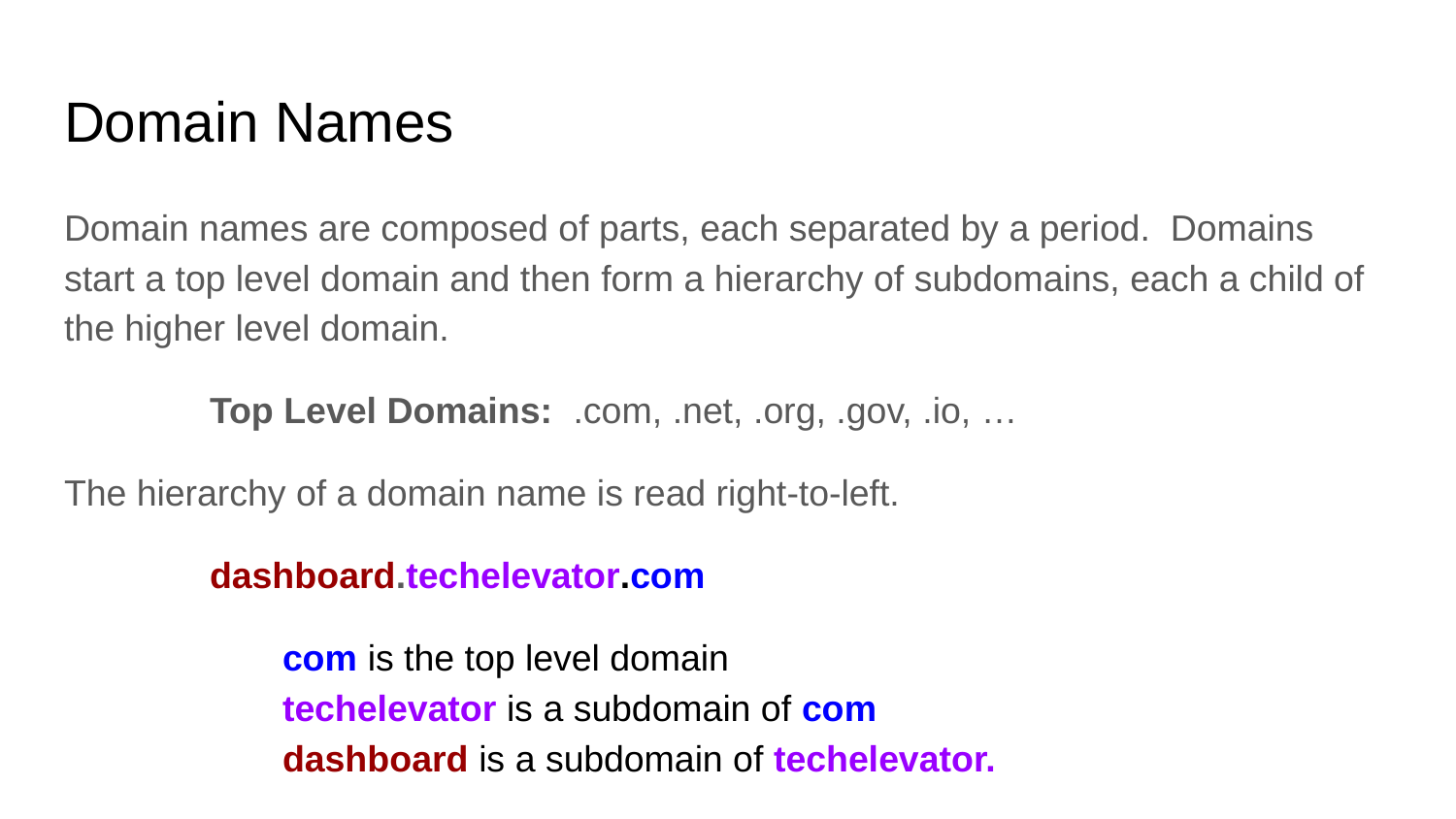

# Domain Names
Domain names are composed of parts, each separated by a period.  Domains start a top level domain and then form a hierarchy of subdomains, each a child of the higher level domain.
	Top Level Domains:  .com, .net, .org, .gov, .io, …
The hierarchy of a domain name is read right-to-left.
	dashboard.techelevator.com
	com is the top level domain
	techelevator is a subdomain of com
	dashboard is a subdomain of techelevator.